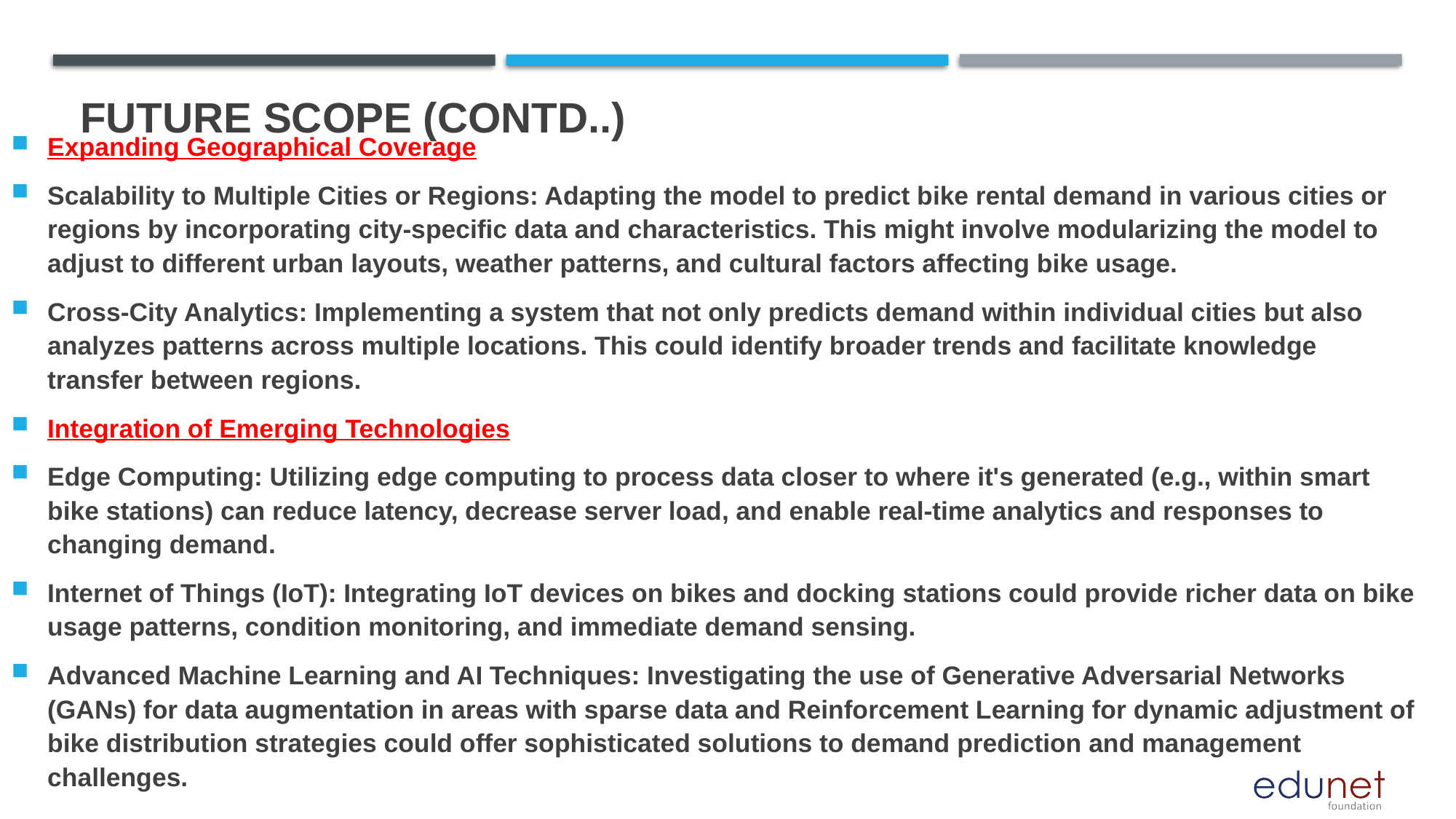

# FUTURE SCOPE (Contd..)
Expanding Geographical Coverage
Scalability to Multiple Cities or Regions: Adapting the model to predict bike rental demand in various cities or regions by incorporating city-specific data and characteristics. This might involve modularizing the model to adjust to different urban layouts, weather patterns, and cultural factors affecting bike usage.
Cross-City Analytics: Implementing a system that not only predicts demand within individual cities but also analyzes patterns across multiple locations. This could identify broader trends and facilitate knowledge transfer between regions.
Integration of Emerging Technologies
Edge Computing: Utilizing edge computing to process data closer to where it's generated (e.g., within smart bike stations) can reduce latency, decrease server load, and enable real-time analytics and responses to changing demand.
Internet of Things (IoT): Integrating IoT devices on bikes and docking stations could provide richer data on bike usage patterns, condition monitoring, and immediate demand sensing.
Advanced Machine Learning and AI Techniques: Investigating the use of Generative Adversarial Networks (GANs) for data augmentation in areas with sparse data and Reinforcement Learning for dynamic adjustment of bike distribution strategies could offer sophisticated solutions to demand prediction and management challenges.